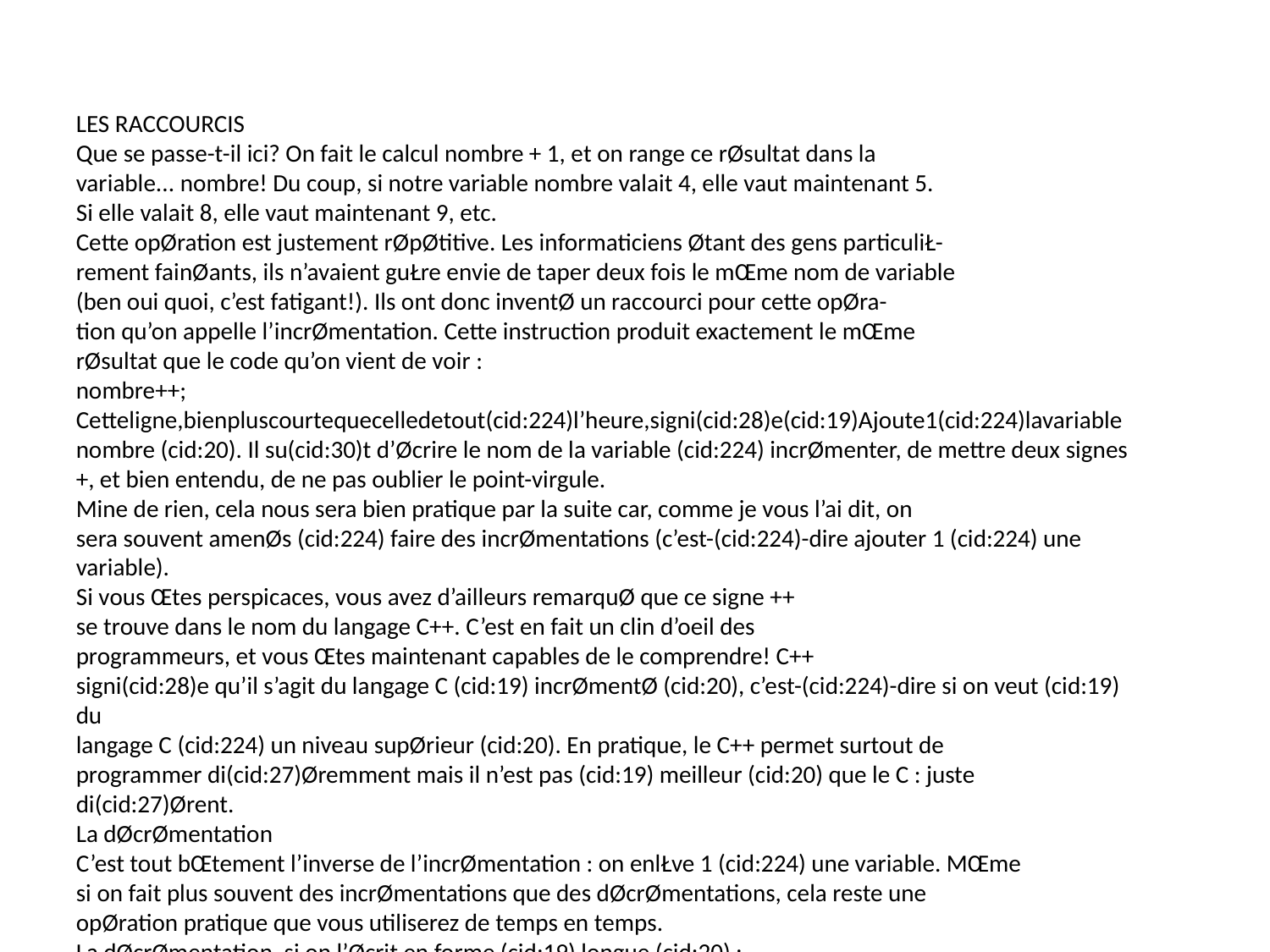

LES RACCOURCIS
Que se passe-t-il ici? On fait le calcul nombre + 1, et on range ce rØsultat dans la
variable... nombre! Du coup, si notre variable nombre valait 4, elle vaut maintenant 5.
Si elle valait 8, elle vaut maintenant 9, etc.
Cette opØration est justement rØpØtitive. Les informaticiens Øtant des gens particuliŁ-
rement fainØants, ils n’avaient guŁre envie de taper deux fois le mŒme nom de variable
(ben oui quoi, c’est fatigant!). Ils ont donc inventØ un raccourci pour cette opØra-
tion qu’on appelle l’incrØmentation. Cette instruction produit exactement le mŒme
rØsultat que le code qu’on vient de voir :
nombre++;
Cetteligne,bienpluscourtequecelledetout(cid:224)l’heure,signi(cid:28)e(cid:19)Ajoute1(cid:224)lavariable
nombre (cid:20). Il su(cid:30)t d’Øcrire le nom de la variable (cid:224) incrØmenter, de mettre deux signes
+, et bien entendu, de ne pas oublier le point-virgule.
Mine de rien, cela nous sera bien pratique par la suite car, comme je vous l’ai dit, on
sera souvent amenØs (cid:224) faire des incrØmentations (c’est-(cid:224)-dire ajouter 1 (cid:224) une variable).
Si vous Œtes perspicaces, vous avez d’ailleurs remarquØ que ce signe ++
se trouve dans le nom du langage C++. C’est en fait un clin d’oeil des
programmeurs, et vous Œtes maintenant capables de le comprendre! C++
signi(cid:28)e qu’il s’agit du langage C (cid:19) incrØmentØ (cid:20), c’est-(cid:224)-dire si on veut (cid:19) du
langage C (cid:224) un niveau supØrieur (cid:20). En pratique, le C++ permet surtout de
programmer di(cid:27)Øremment mais il n’est pas (cid:19) meilleur (cid:20) que le C : juste
di(cid:27)Ørent.
La dØcrØmentation
C’est tout bŒtement l’inverse de l’incrØmentation : on enlŁve 1 (cid:224) une variable. MŒme
si on fait plus souvent des incrØmentations que des dØcrØmentations, cela reste une
opØration pratique que vous utiliserez de temps en temps.
La dØcrØmentation, si on l’Øcrit en forme (cid:19) longue (cid:20) :
nombre = nombre - 1;
Et maintenant en forme (cid:19) raccourcie (cid:20) :
nombre--;
On l’aurait presque devinØ tout seul! Au lieu de mettre un ++, vous mettez un -- : si
votre variable vaut 6, elle vaudra 5 aprŁs l’instruction de dØcrØmentation.
Les autres raccourcis
Il existe d’autres raccourcis qui fonctionnent sur le mŒme principe. Cette fois, ces
raccourcis fonctionnent pour toutes les opØrations de base : + - * / %.
71